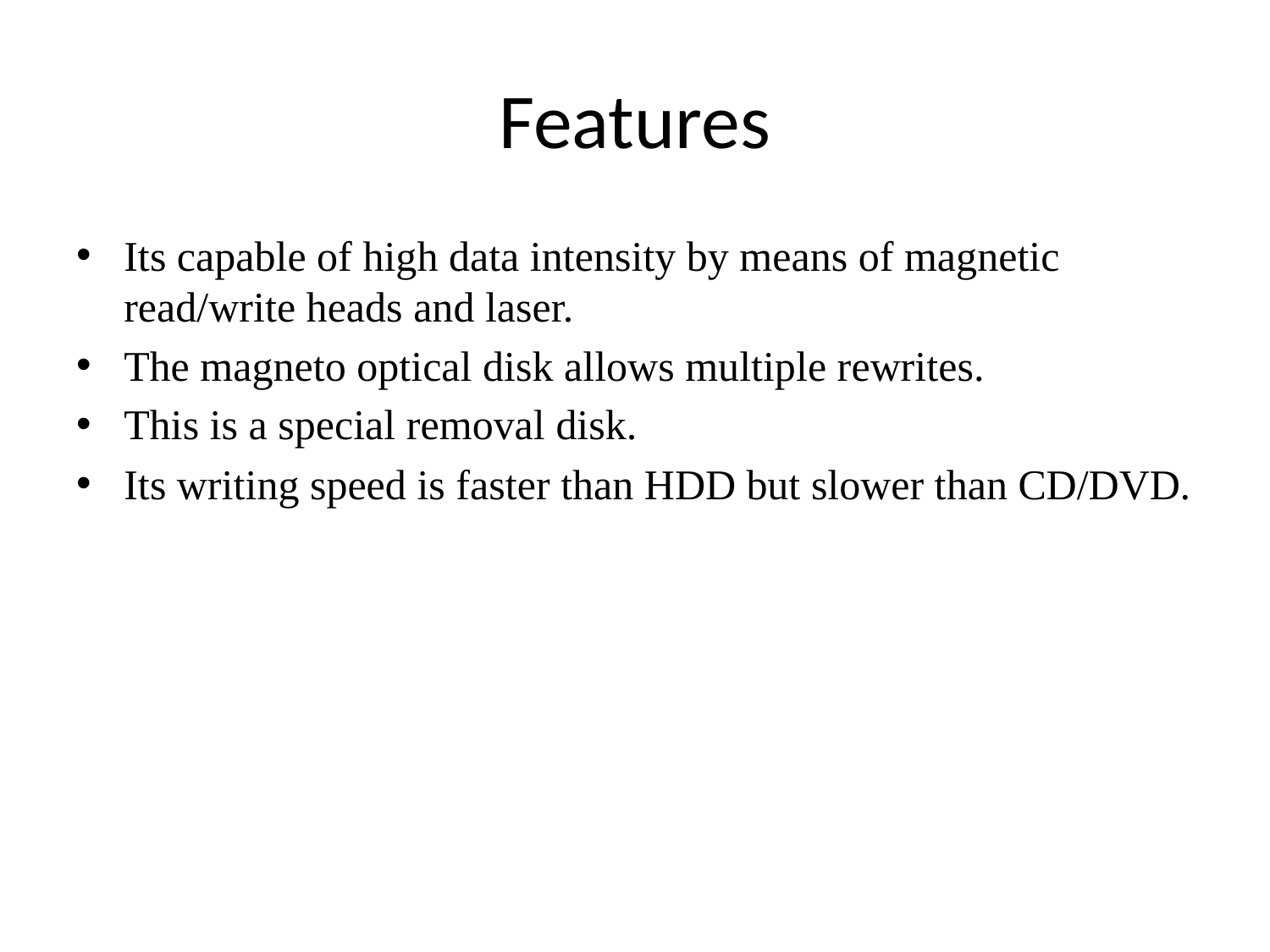

# Features
Its capable of high data intensity by means of magnetic read/write heads and laser.
The magneto optical disk allows multiple rewrites.
This is a special removal disk.
Its writing speed is faster than HDD but slower than CD/DVD.